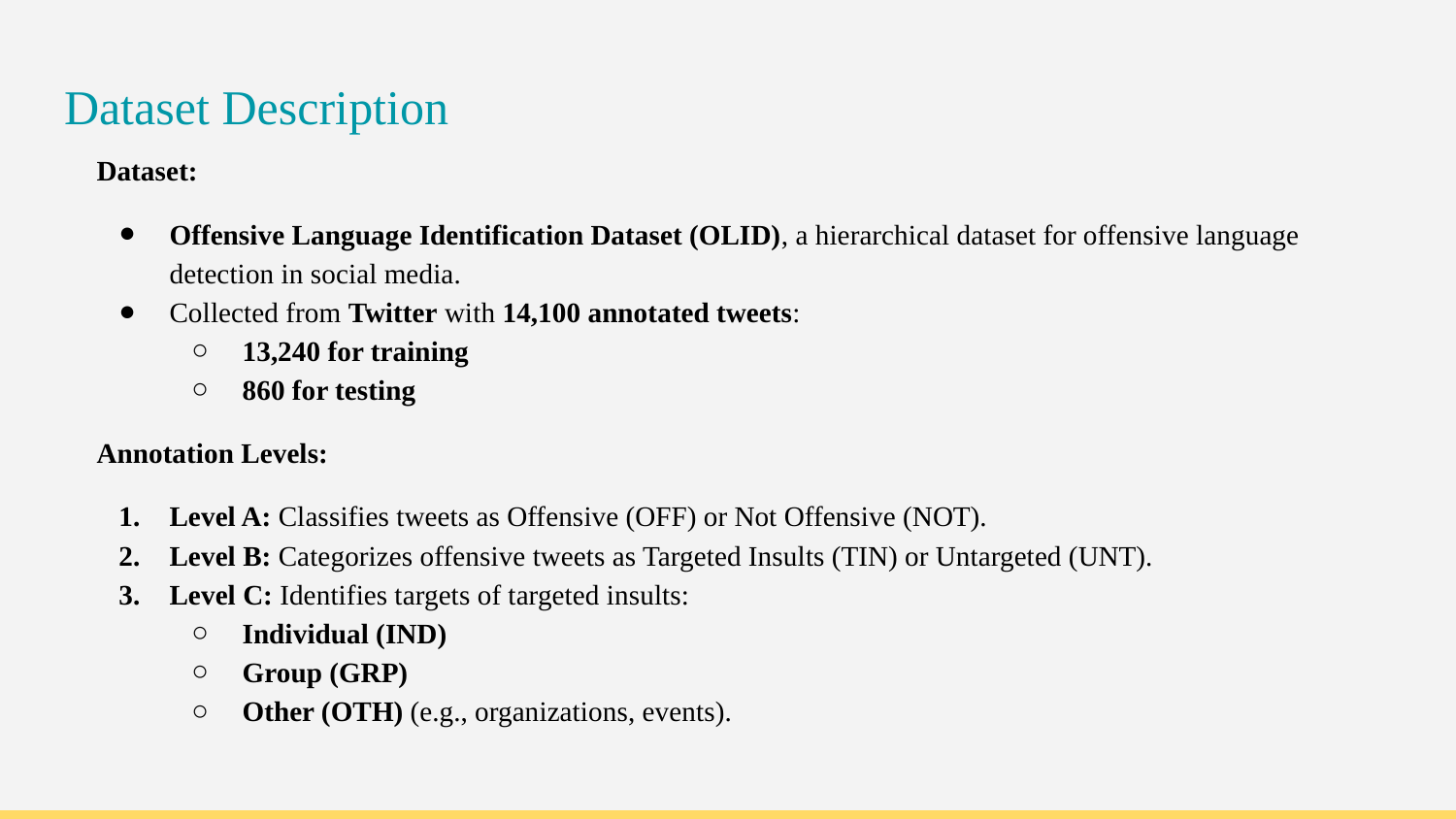

# Dataset Description
Dataset:
Offensive Language Identification Dataset (OLID), a hierarchical dataset for offensive language detection in social media.
Collected from Twitter with 14,100 annotated tweets:
13,240 for training
860 for testing
Annotation Levels:
Level A: Classifies tweets as Offensive (OFF) or Not Offensive (NOT).
Level B: Categorizes offensive tweets as Targeted Insults (TIN) or Untargeted (UNT).
Level C: Identifies targets of targeted insults:
Individual (IND)
Group (GRP)
Other (OTH) (e.g., organizations, events).